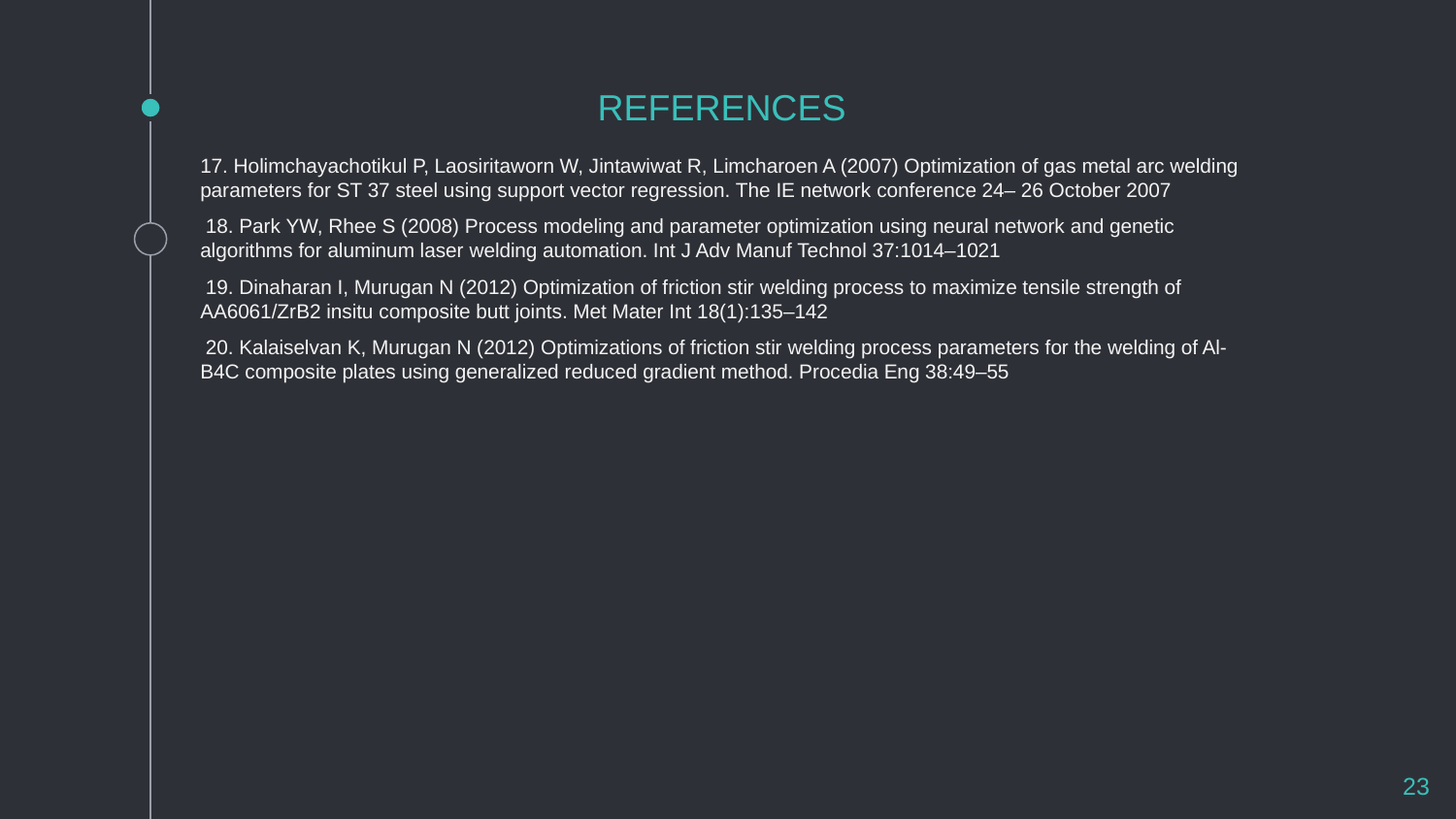

# REFERENCES
17. Holimchayachotikul P, Laosiritaworn W, Jintawiwat R, Limcharoen A (2007) Optimization of gas metal arc welding parameters for ST 37 steel using support vector regression. The IE network conference 24– 26 October 2007
 18. Park YW, Rhee S (2008) Process modeling and parameter optimization using neural network and genetic algorithms for aluminum laser welding automation. Int J Adv Manuf Technol 37:1014–1021
 19. Dinaharan I, Murugan N (2012) Optimization of friction stir welding process to maximize tensile strength of AA6061/ZrB2 insitu composite butt joints. Met Mater Int 18(1):135–142
 20. Kalaiselvan K, Murugan N (2012) Optimizations of friction stir welding process parameters for the welding of Al-B4C composite plates using generalized reduced gradient method. Procedia Eng 38:49–55
23